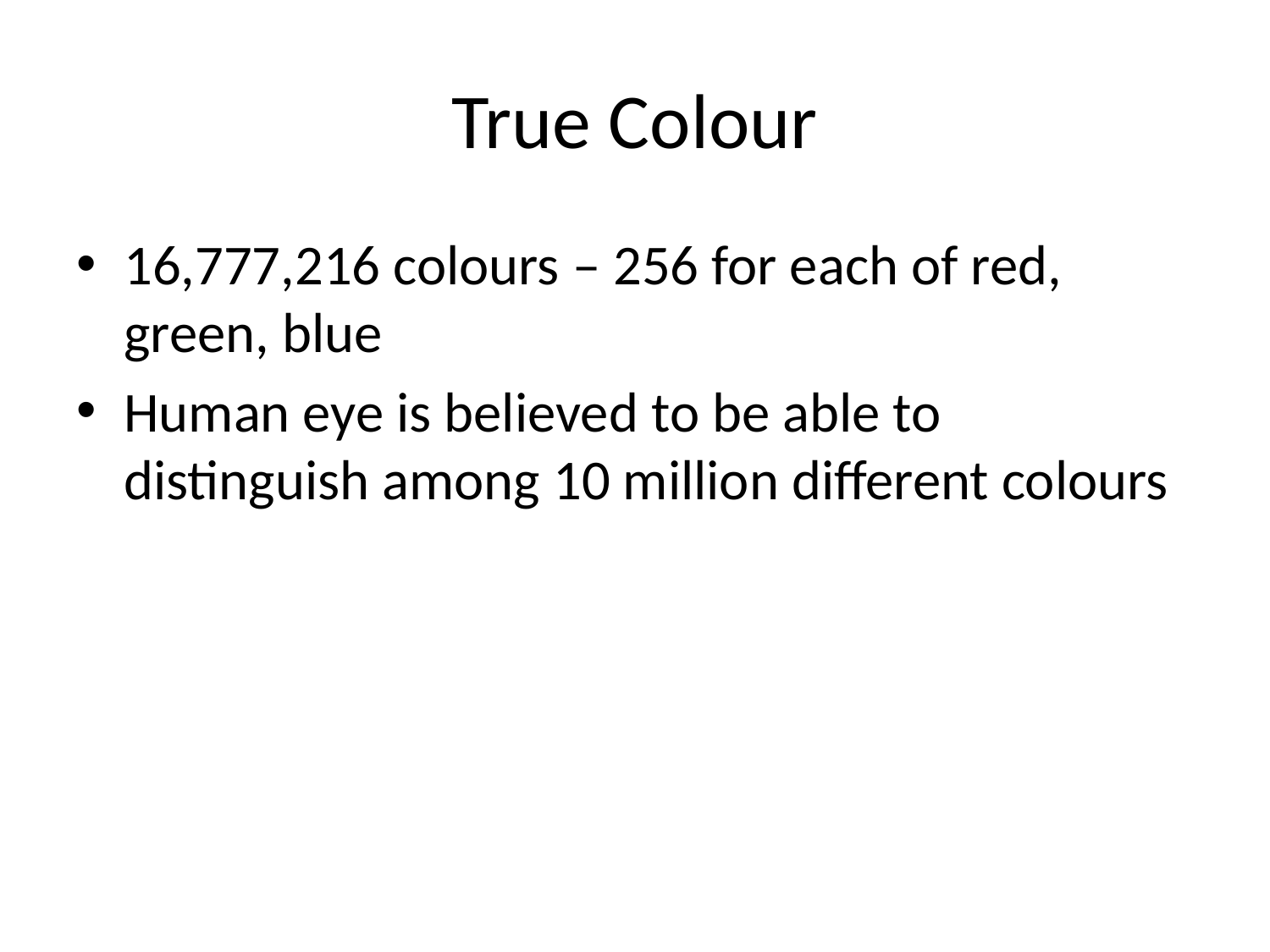

# True Colour
16,777,216 colours – 256 for each of red, green, blue
Human eye is believed to be able to distinguish among 10 million different colours